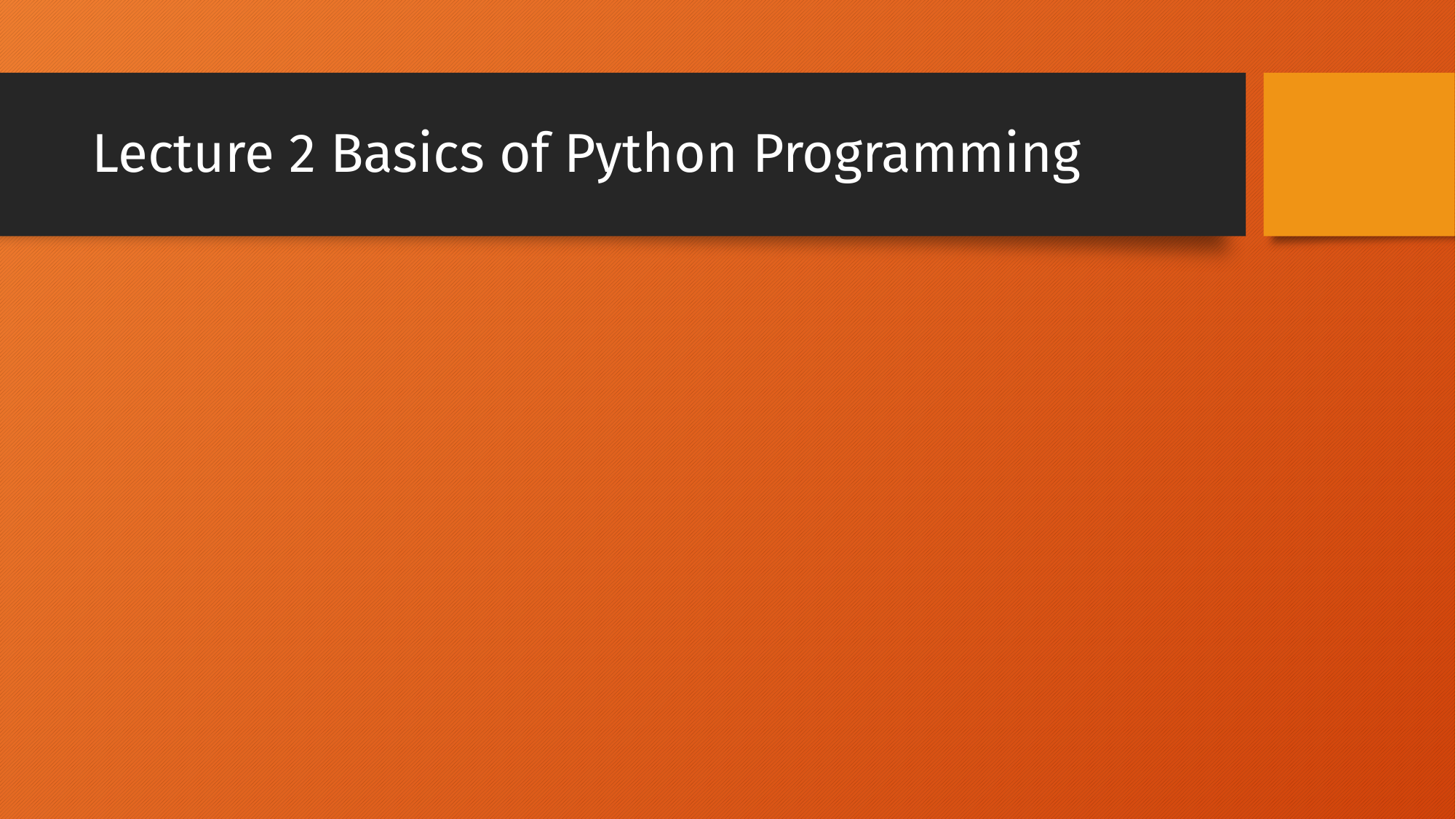

# Lecture 2 Basics of Python Programming